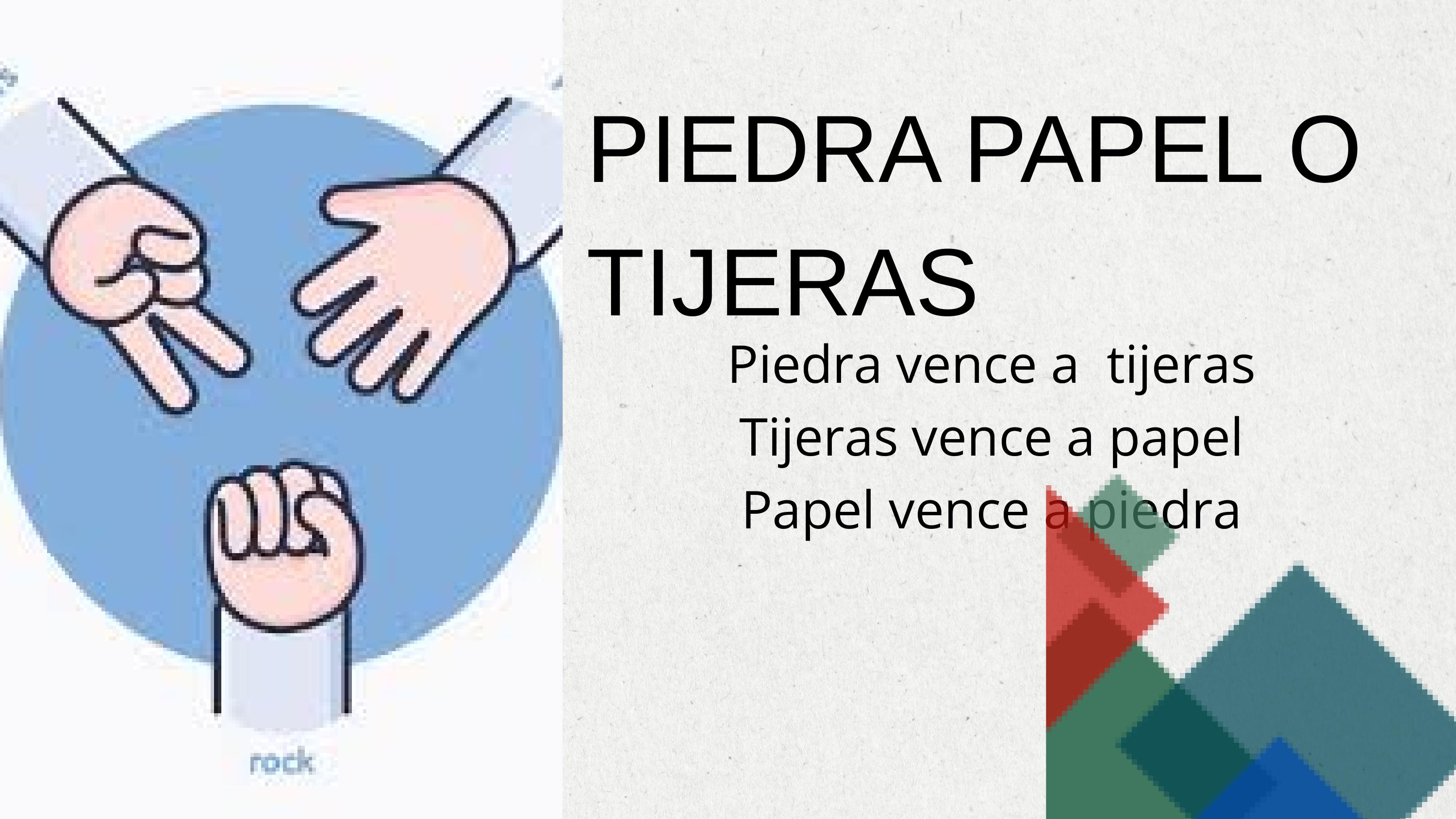

PIEDRA PAPEL O TIJERAS
Piedra vence a  tijeras
Tijeras vence a papel
Papel vence a piedra